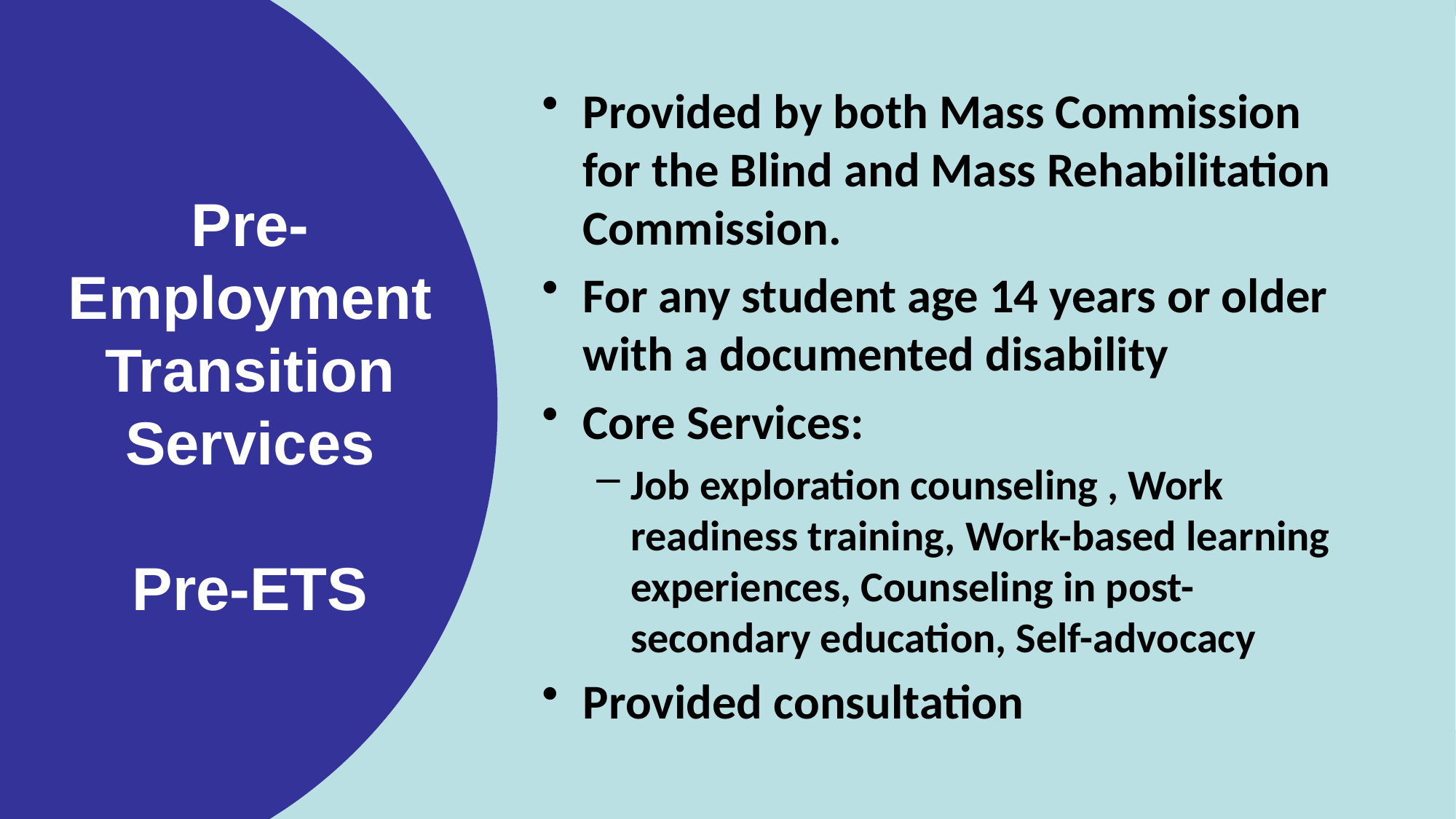

Provided by both Mass Commission for the Blind and Mass Rehabilitation Commission.
For any student age 14 years or older with a documented disability
Core Services:
Job exploration counseling , Work readiness training, Work-based learning experiences, Counseling in post-secondary education, Self-advocacy
Provided consultation
# Pre-Employment Transition Services Pre-ETS